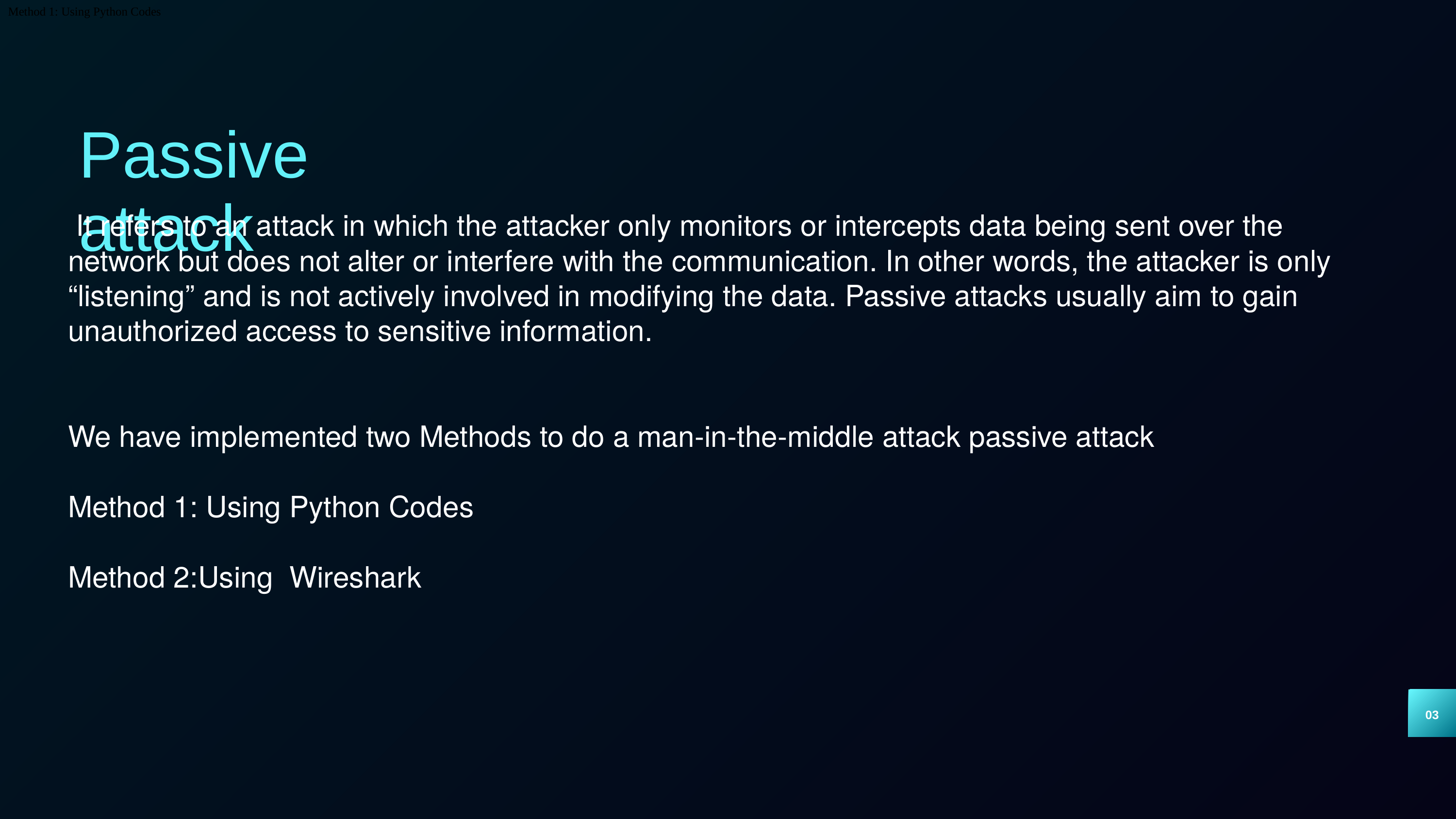

Method 1: Using Python Codes
Passive attack
 It refers to an attack in which the attacker only monitors or intercepts data being sent over the network but does not alter or interfere with the communication. In other words, the attacker is only “listening” and is not actively involved in modifying the data. Passive attacks usually aim to gain unauthorized access to sensitive information.

We have implemented two Methods to do a man-in-the-middle attack passive attack

Method 1: Using Python Codes

Method 2:Using  Wireshark

03